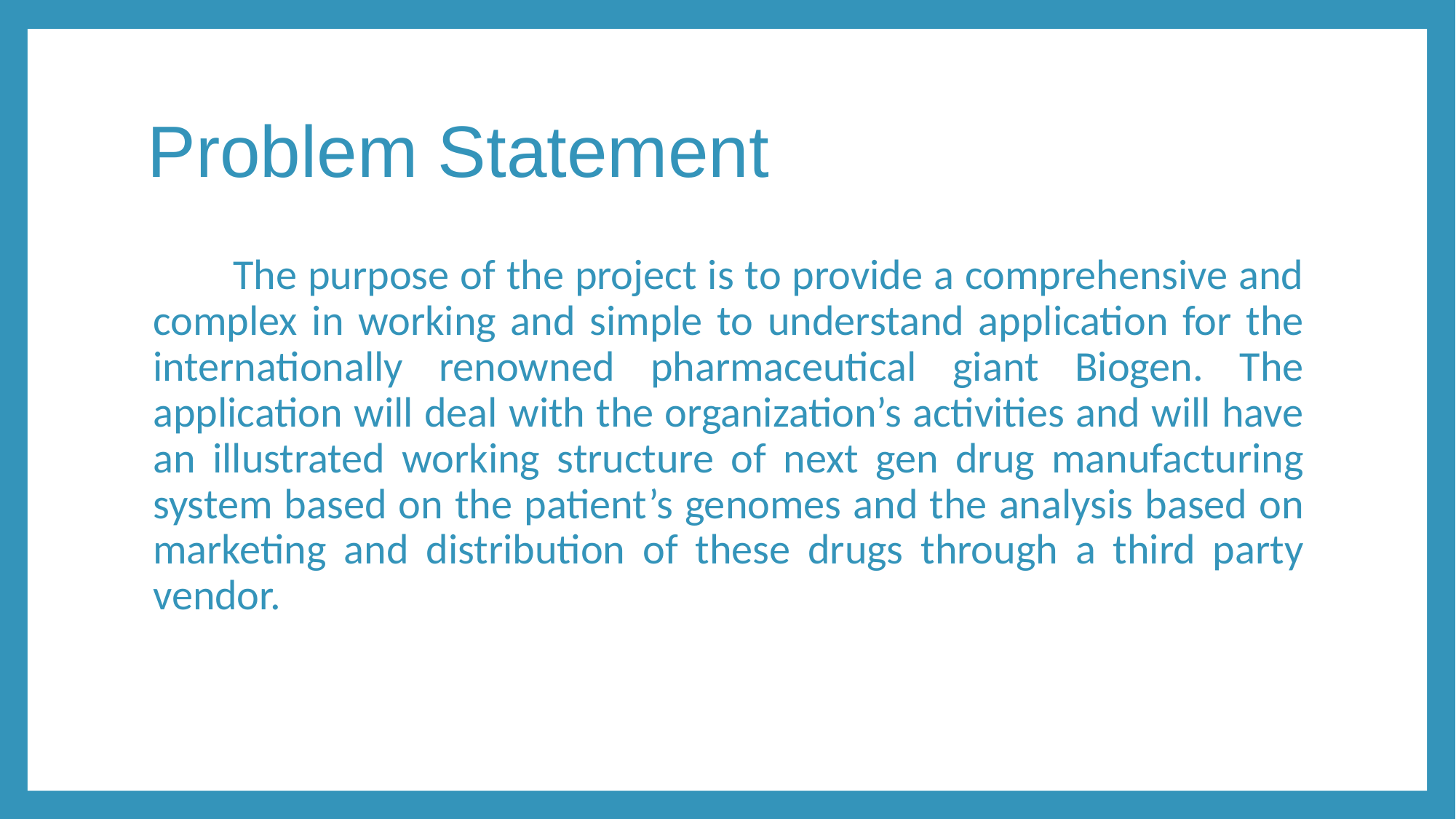

# Problem Statement
         The purpose of the project is to provide a comprehensive and complex in working and simple to understand application for the internationally renowned pharmaceutical giant Biogen. The application will deal with the organization’s activities and will have an illustrated working structure of next gen drug manufacturing system based on the patient’s genomes and the analysis based on marketing and distribution of these drugs through a third party vendor.